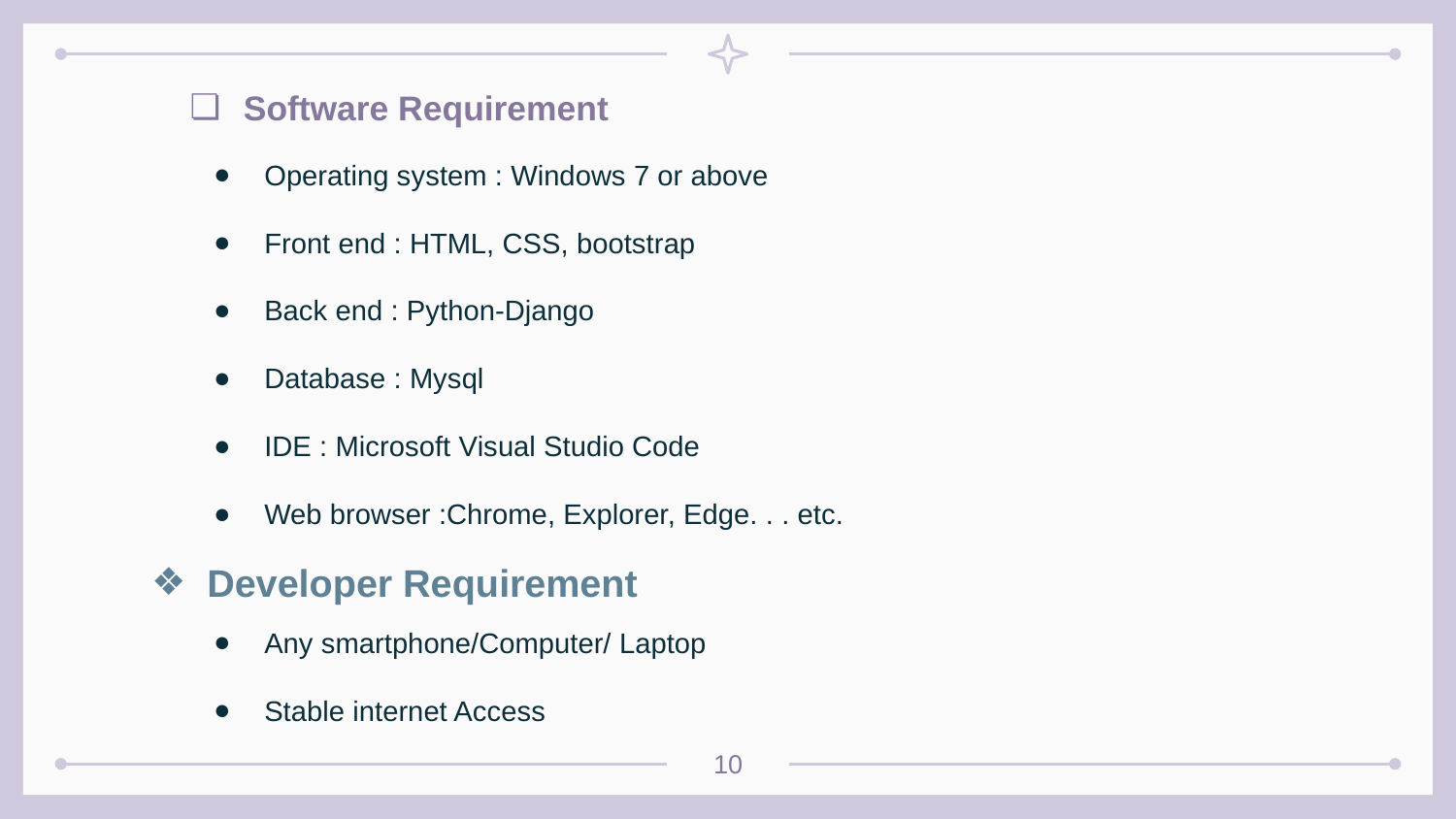

Software Requirement
Operating system : Windows 7 or above

Front end : HTML, CSS, bootstrap

Back end : Python-Django

Database : Mysql

IDE : Microsoft Visual Studio Code

Web browser :Chrome, Explorer, Edge. . . etc.
Developer Requirement
Any smartphone/Computer/ Laptop

Stable internet Access
10